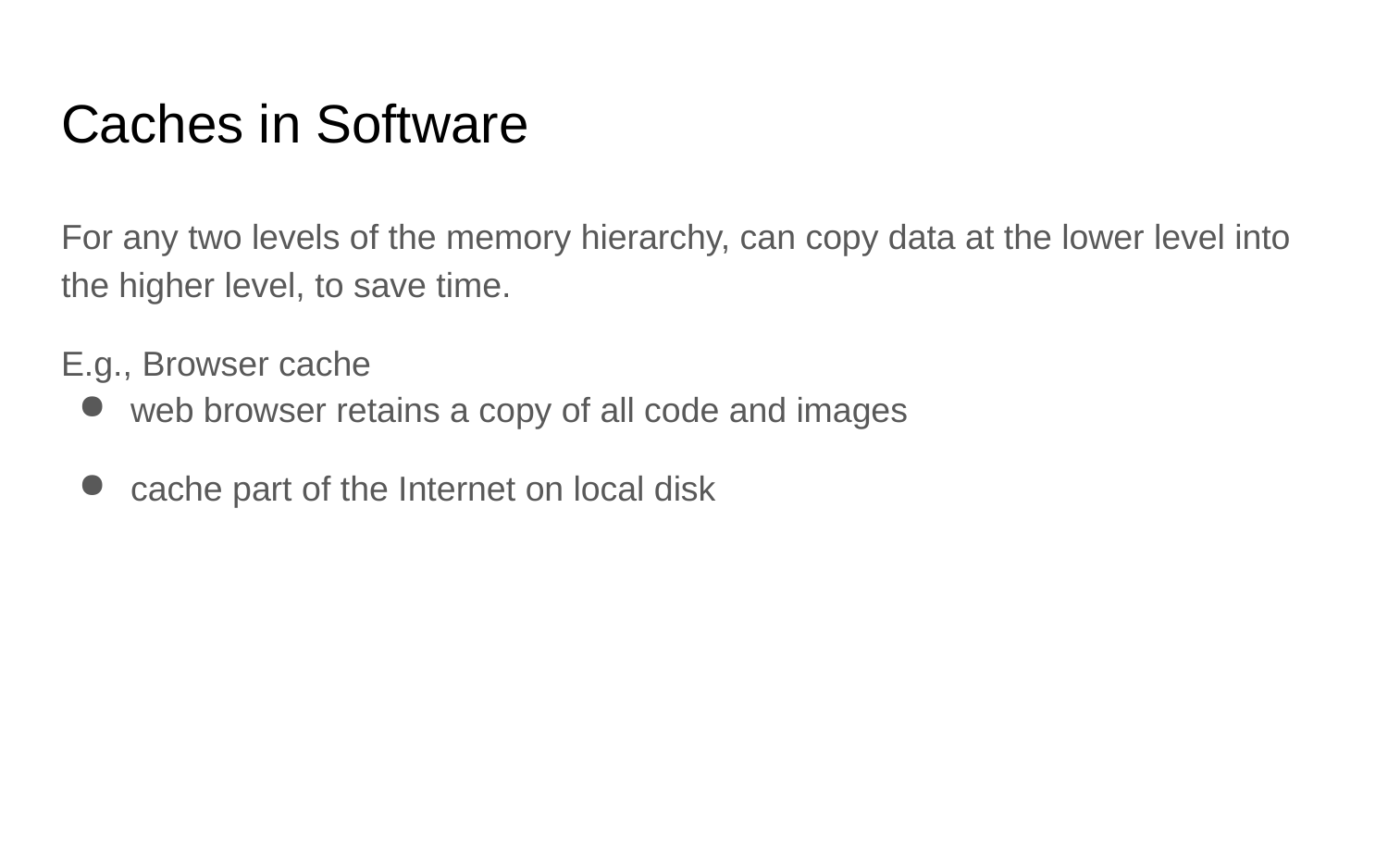

# Caches in Software
For any two levels of the memory hierarchy, can copy data at the lower level into the higher level, to save time.
E.g., Browser cache
web browser retains a copy of all code and images
cache part of the Internet on local disk